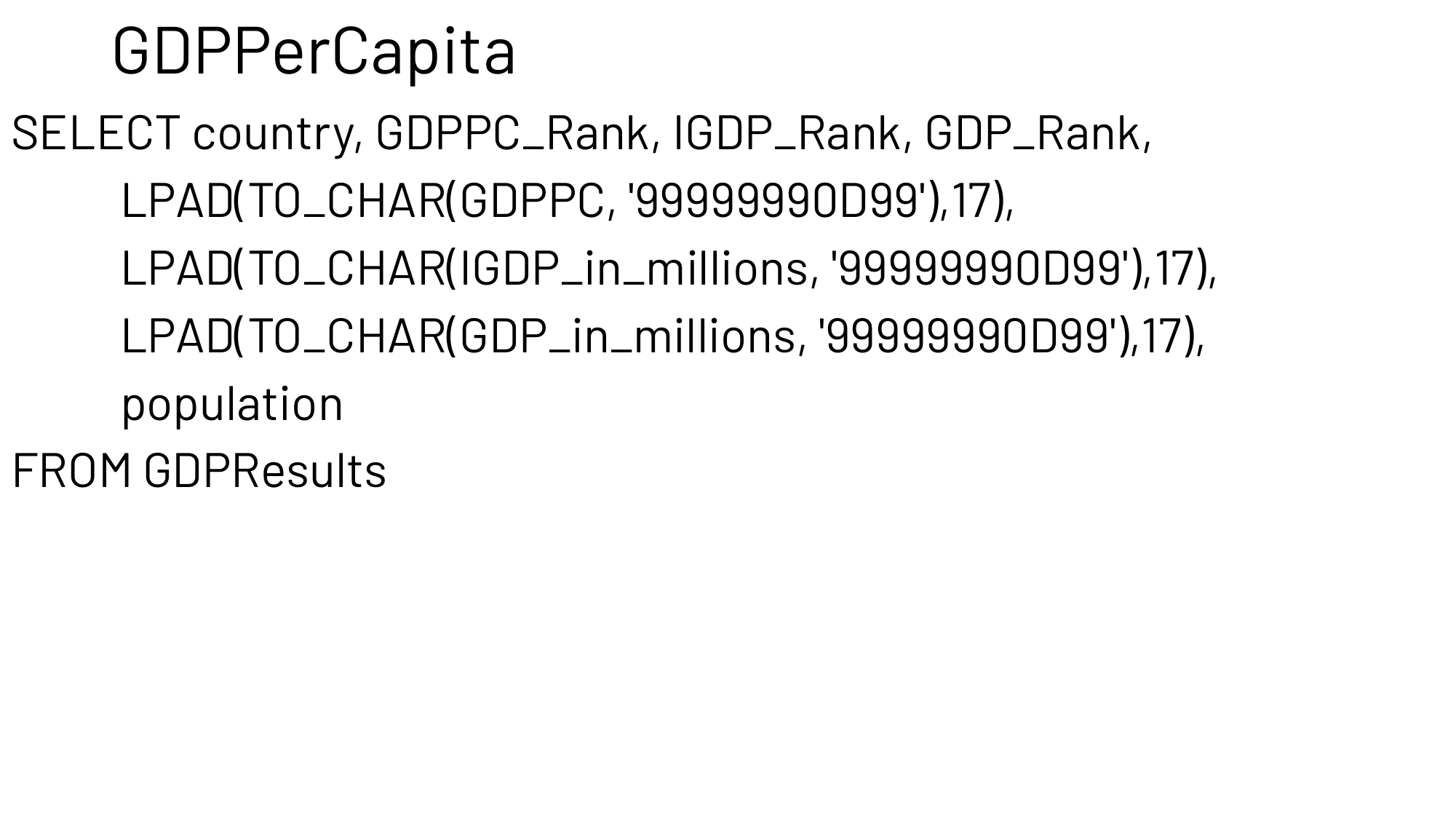

# GDPPerCapita
SELECT country, GDPPC_Rank, IGDP_Rank, GDP_Rank,
	LPAD(TO_CHAR(GDPPC, '99999990D99'),17),
	LPAD(TO_CHAR(IGDP_in_millions, '99999990D99'),17),
	LPAD(TO_CHAR(GDP_in_millions, '99999990D99'),17),
	population
FROM GDPResults